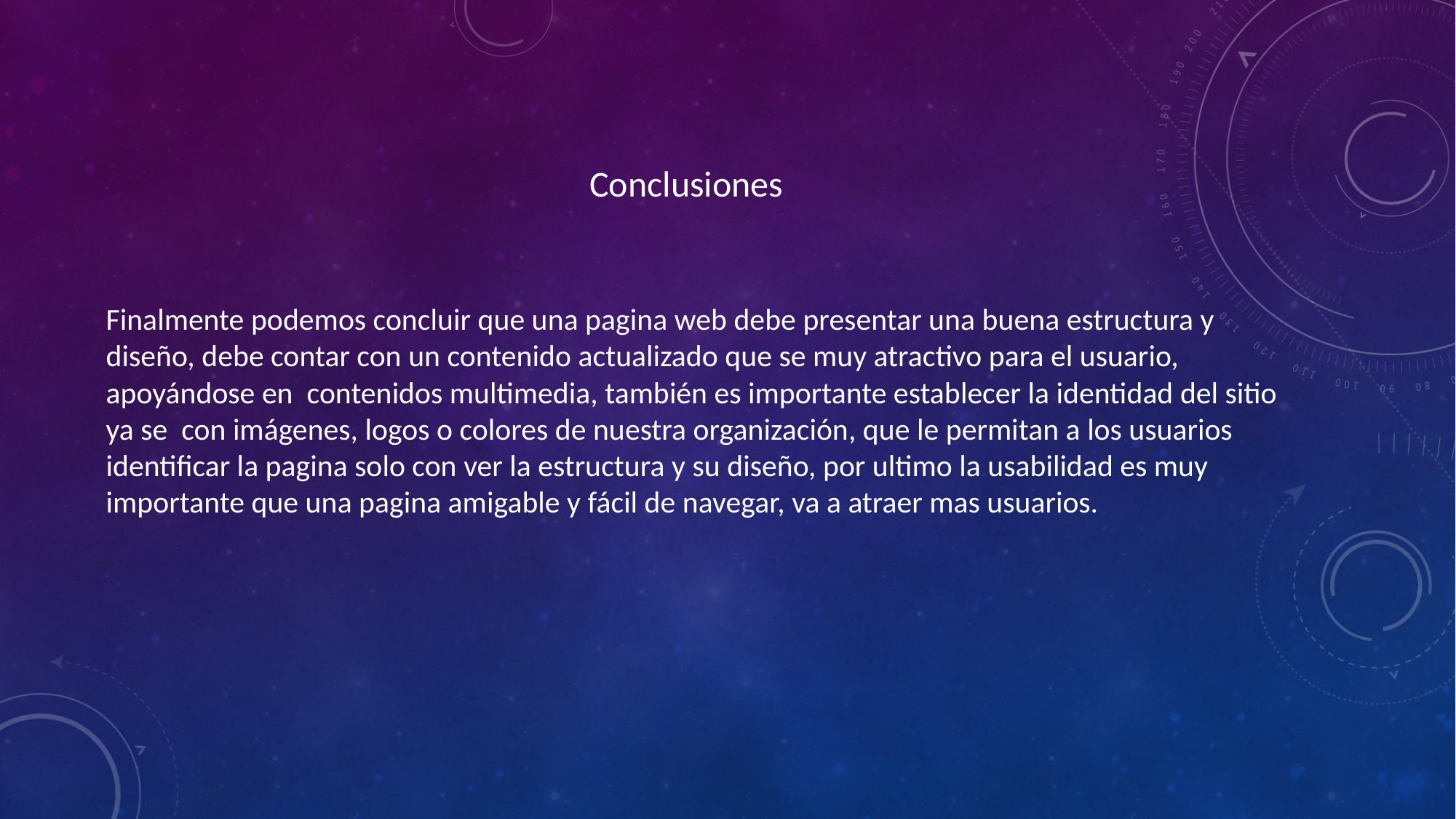

Conclusiones
Finalmente podemos concluir que una pagina web debe presentar una buena estructura y diseño, debe contar con un contenido actualizado que se muy atractivo para el usuario, apoyándose en  contenidos multimedia, también es importante establecer la identidad del sitio ya se  con imágenes, logos o colores de nuestra organización, que le permitan a los usuarios identificar la pagina solo con ver la estructura y su diseño, por ultimo la usabilidad es muy importante que una pagina amigable y fácil de navegar, va a atraer mas usuarios.